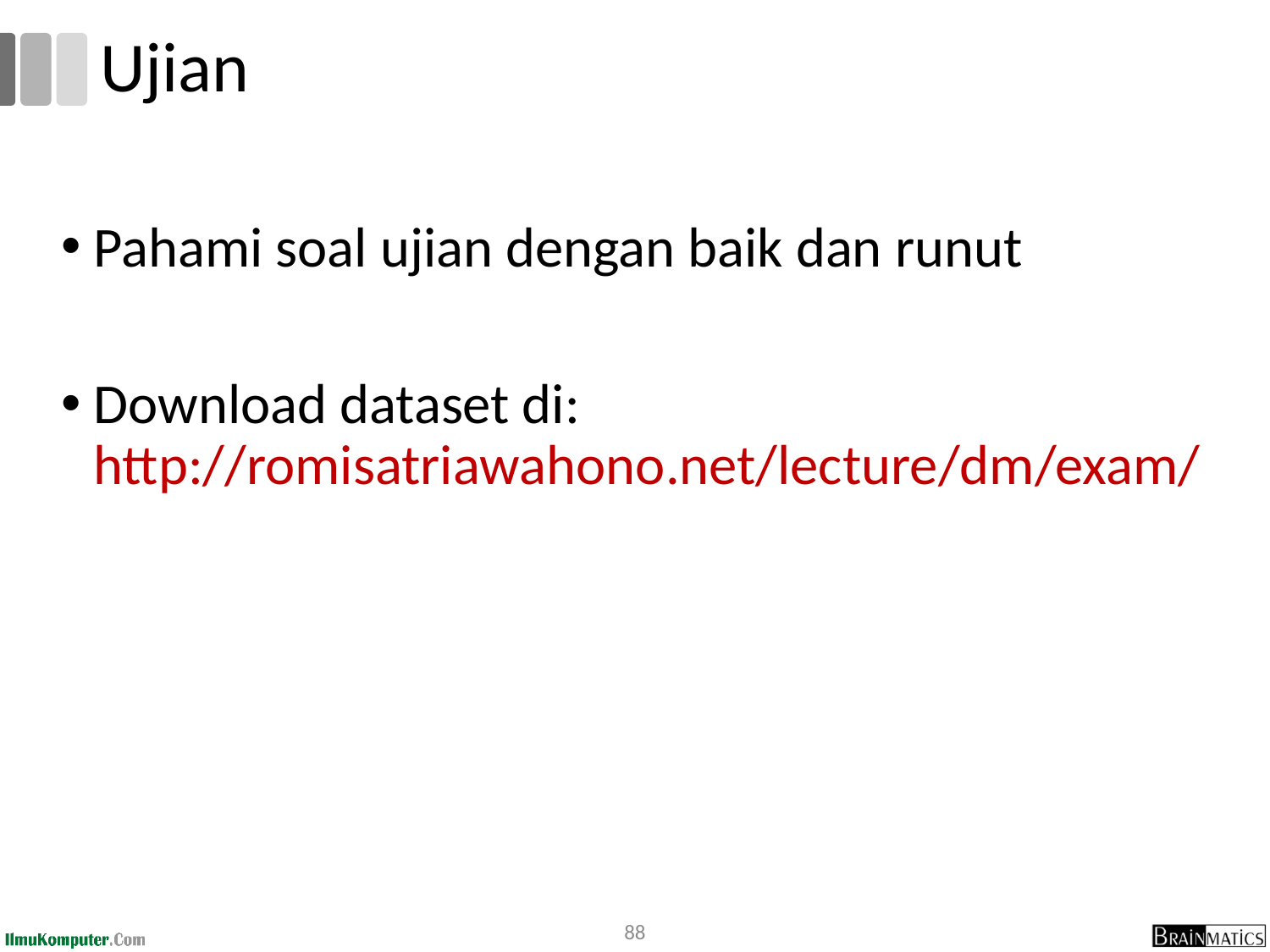

# Ujian
Pahami soal ujian dengan baik dan runut

Download dataset di: http://romisatriawahono.net/lecture/dm/exam/
88